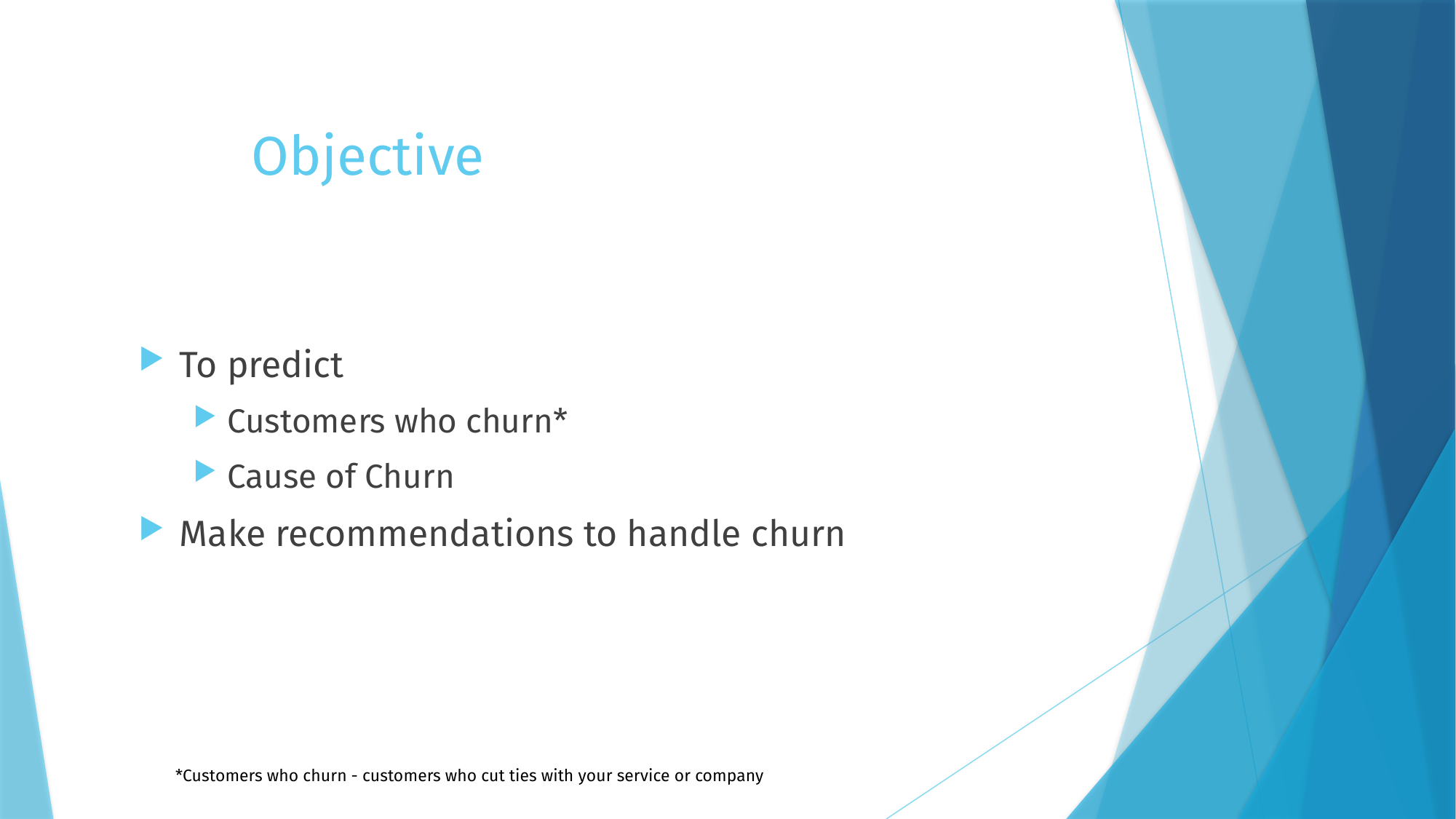

# Objective
To predict
Customers who churn*
Cause of Churn
Make recommendations to handle churn
*Customers who churn - customers who cut ties with your service or company